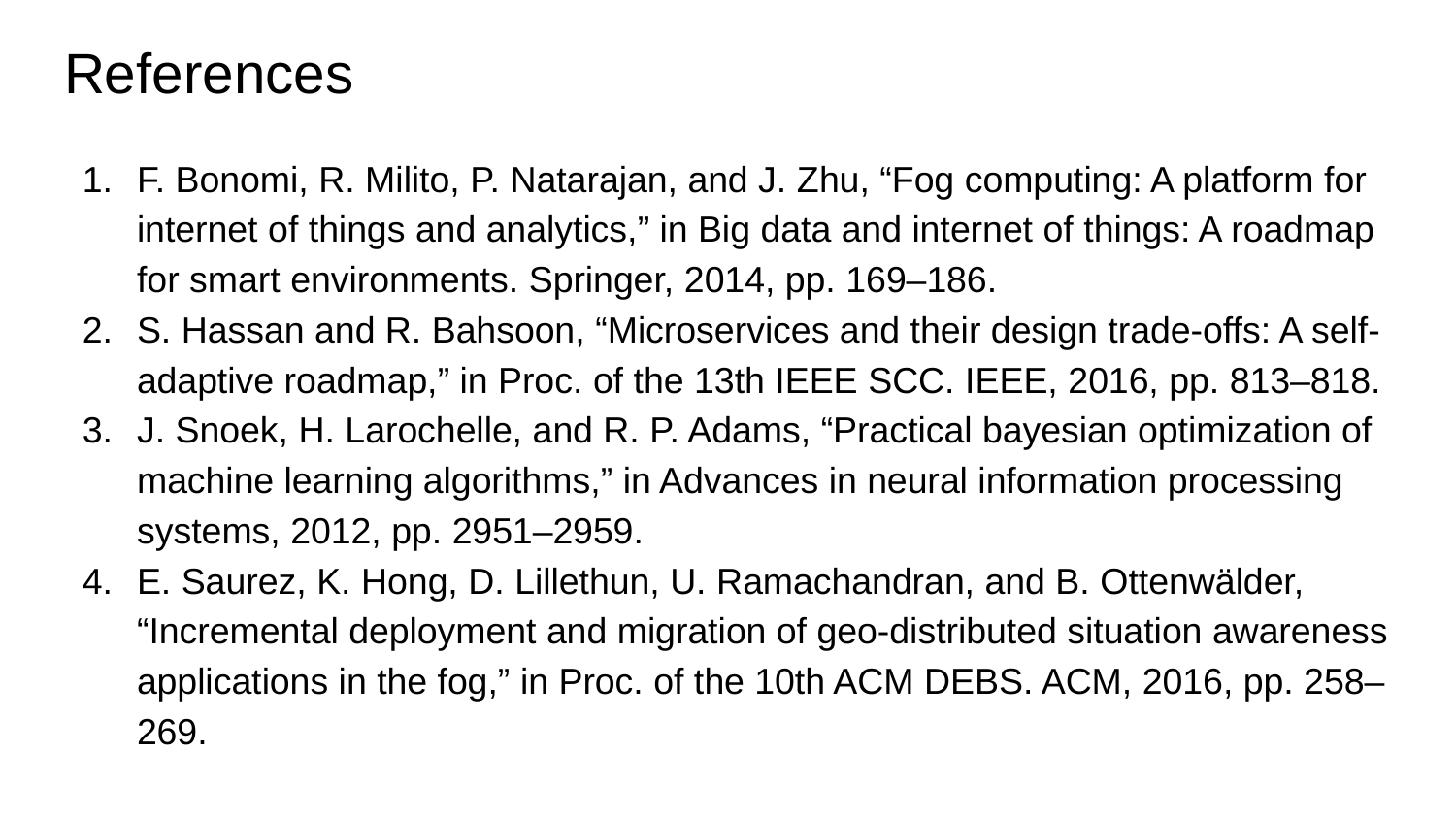

# References
F. Bonomi, R. Milito, P. Natarajan, and J. Zhu, “Fog computing: A platform for internet of things and analytics,” in Big data and internet of things: A roadmap for smart environments. Springer, 2014, pp. 169–186.
S. Hassan and R. Bahsoon, “Microservices and their design trade-offs: A self-adaptive roadmap,” in Proc. of the 13th IEEE SCC. IEEE, 2016, pp. 813–818.
J. Snoek, H. Larochelle, and R. P. Adams, “Practical bayesian optimization of machine learning algorithms,” in Advances in neural information processing systems, 2012, pp. 2951–2959.
E. Saurez, K. Hong, D. Lillethun, U. Ramachandran, and B. Ottenwälder, “Incremental deployment and migration of geo-distributed situation awareness applications in the fog,” in Proc. of the 10th ACM DEBS. ACM, 2016, pp. 258–269.